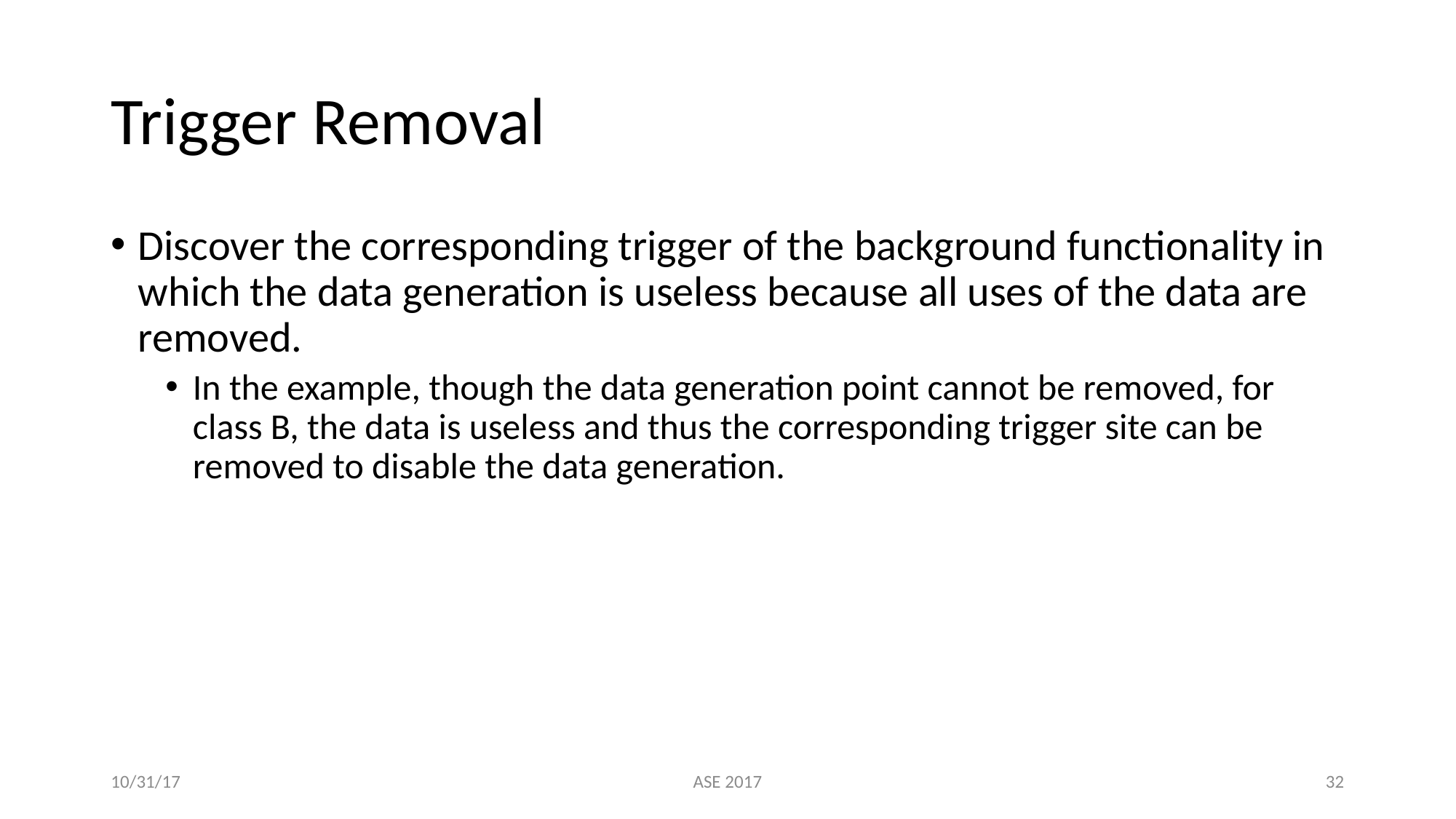

# Trigger Removal
Discover the corresponding trigger of the background functionality in which the data generation is useless because all uses of the data are removed.
In the example, though the data generation point cannot be removed, for class B, the data is useless and thus the corresponding trigger site can be removed to disable the data generation.
10/31/17
ASE 2017
32